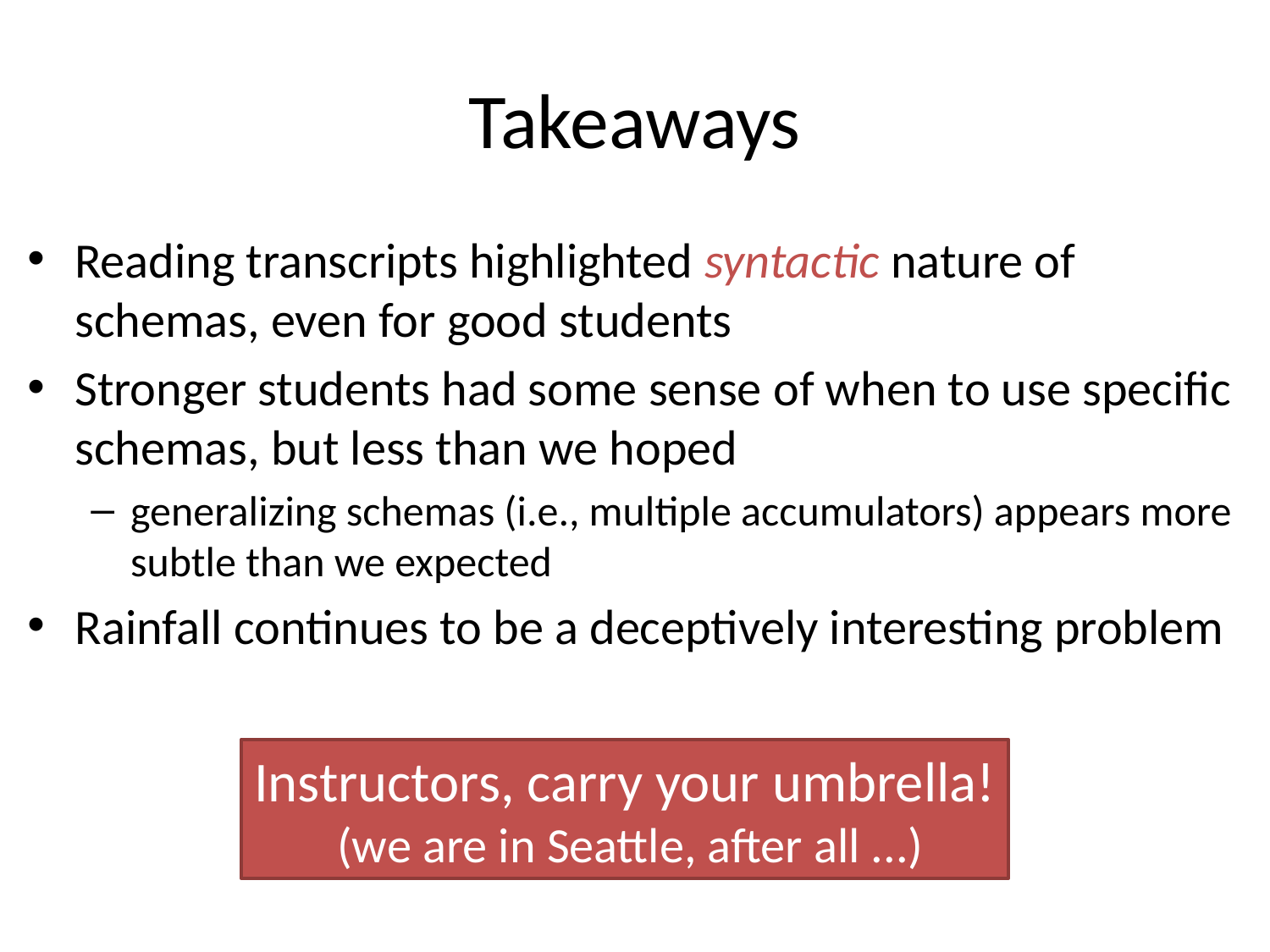

# Takeaways
Reading transcripts highlighted syntactic nature of schemas, even for good students
Stronger students had some sense of when to use specific schemas, but less than we hoped
generalizing schemas (i.e., multiple accumulators) appears more subtle than we expected
Rainfall continues to be a deceptively interesting problem
Instructors, carry your umbrella!
 (we are in Seattle, after all ...)